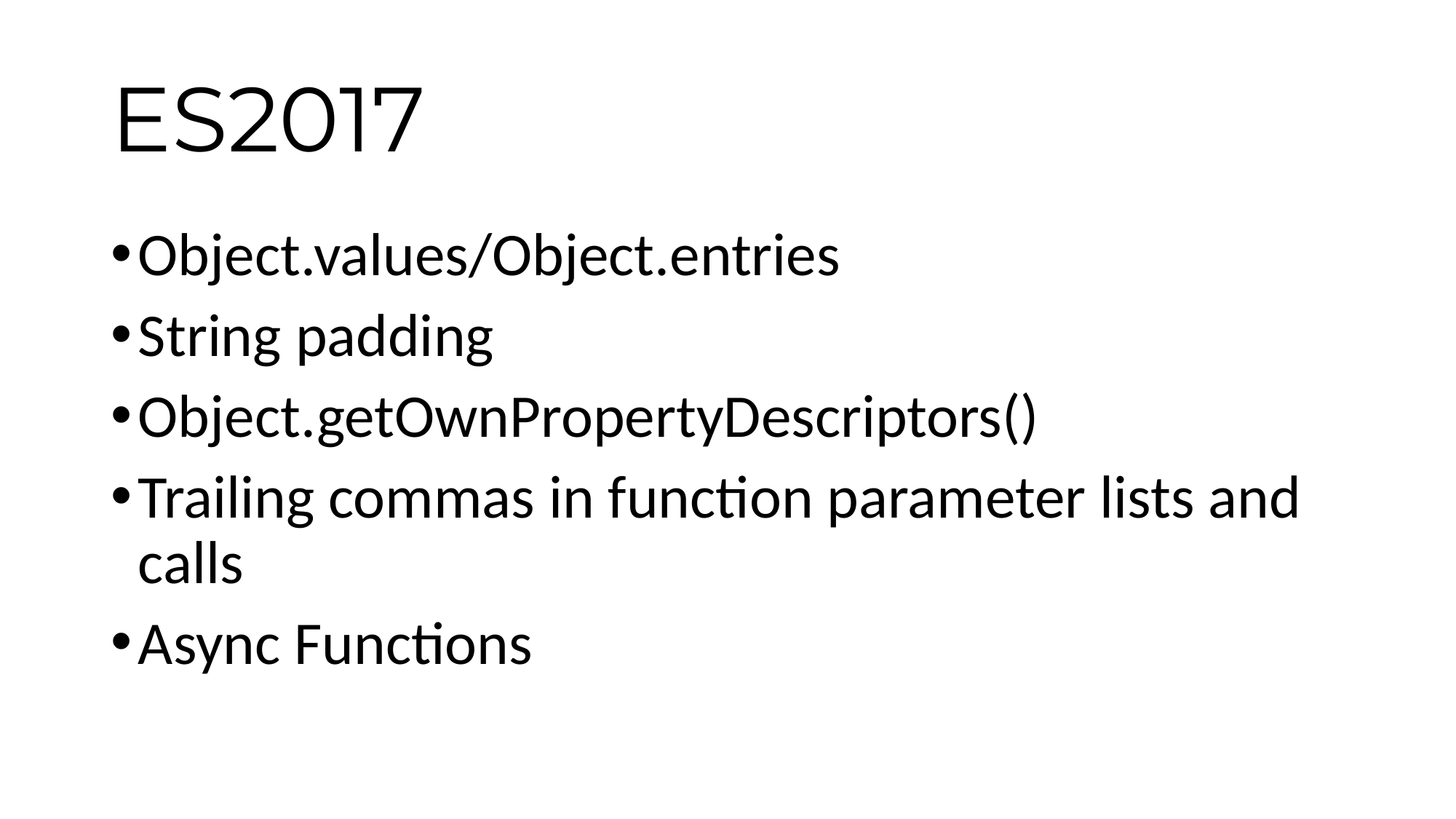

# ES2017
Object.values/Object.entries
String padding
Object.getOwnPropertyDescriptors()
Trailing commas in function parameter lists and calls
Async Functions